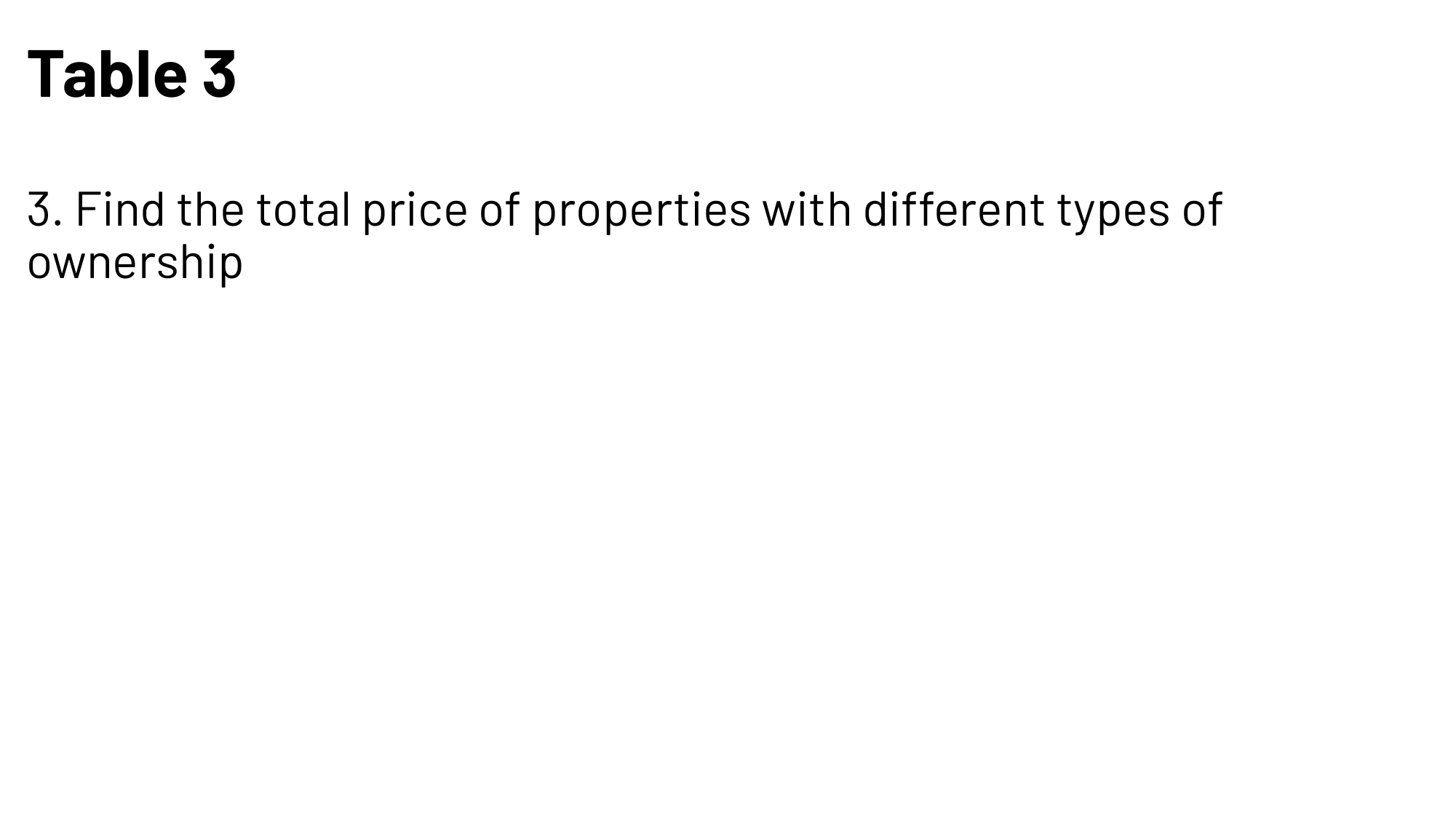

# Table 3 3. Find the total price of properties with different types of ownership